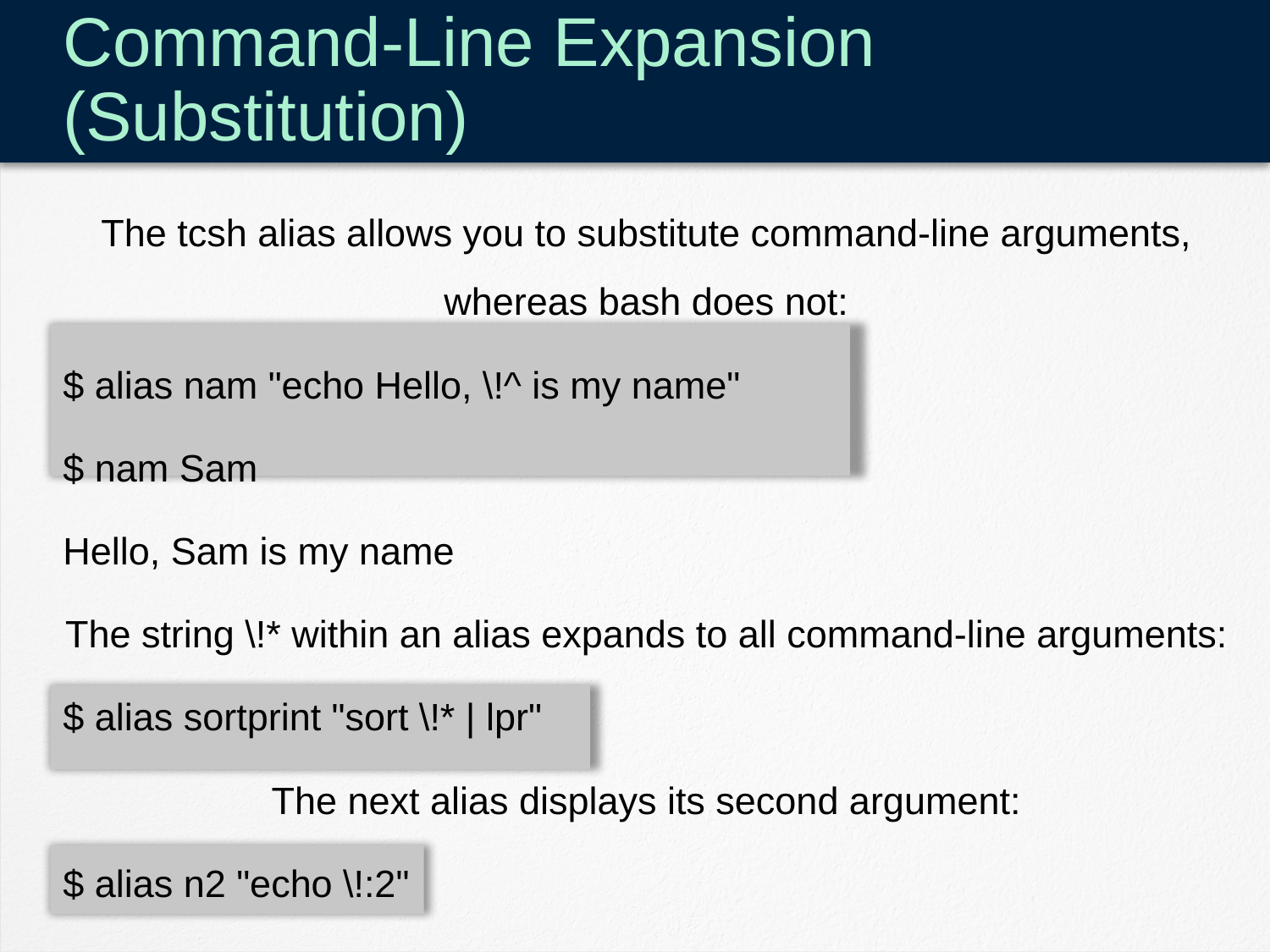

# Command-Line Expansion (Substitution)
The tcsh alias allows you to substitute command-line arguments, whereas bash does not:
$ alias nam "echo Hello, \!^ is my name"
$ nam Sam
Hello, Sam is my name
The string \!* within an alias expands to all command-line arguments:
$ alias sortprint "sort \!* | lpr"
The next alias displays its second argument:
$ alias n2 "echo \!:2"